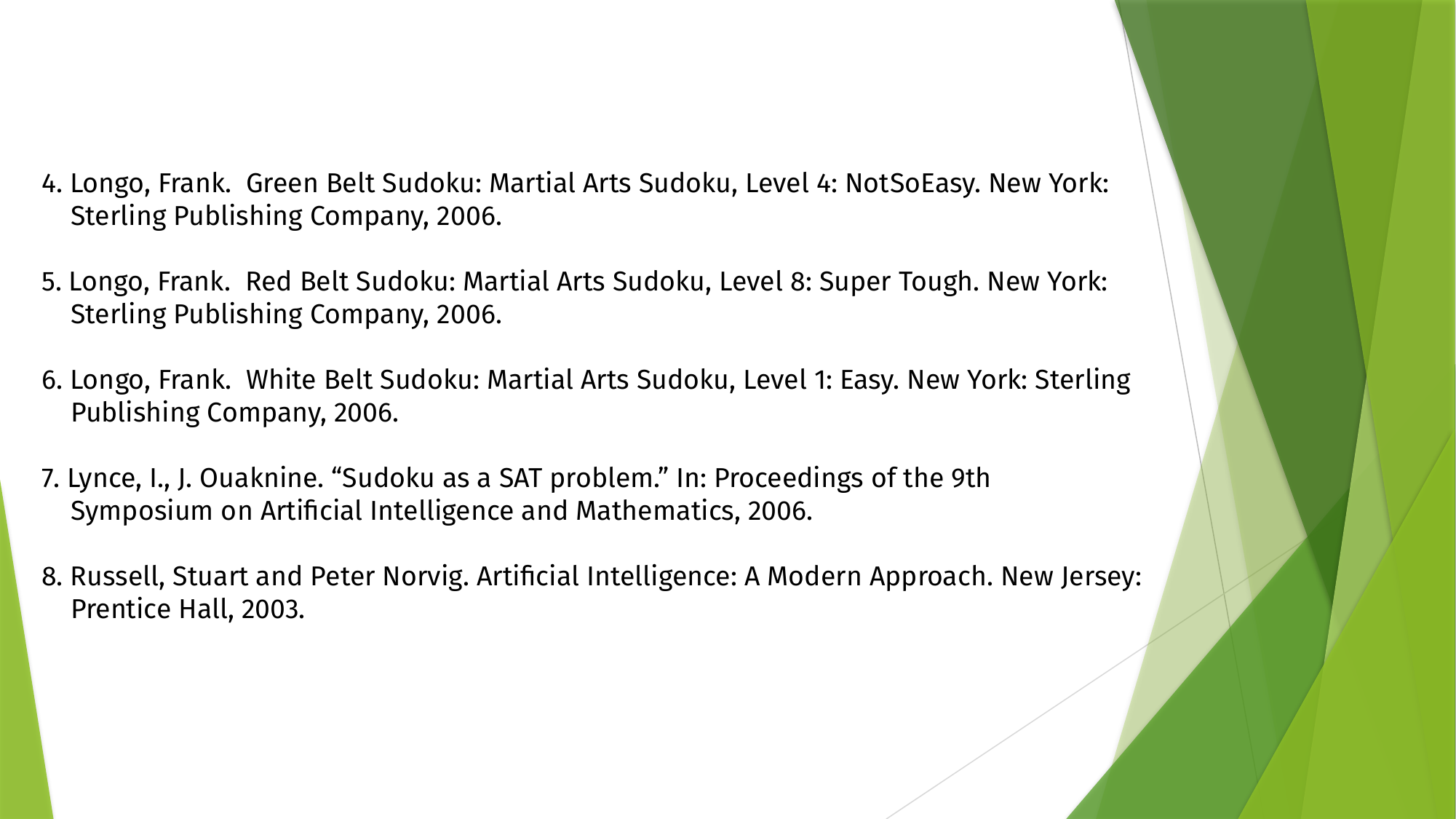

4. Longo, Frank.  Green Belt Sudoku: Martial Arts Sudoku, Level 4: Not­So­Easy. New York:
    Sterling Publishing Company, 2006.
5. Longo, Frank.  Red Belt Sudoku: Martial Arts Sudoku, Level 8: Super Tough. New York:
    Sterling Publishing Company, 2006.
6. Longo, Frank.  White Belt Sudoku: Martial Arts Sudoku, Level 1: Easy. New York: Sterling
    Publishing Company, 2006.
7. Lynce, I., J. Ouaknine. “Sudoku as a SAT problem.” In: Proceedings of the 9th
    Symposium on Artificial Intelligence and Mathematics, 2006.
8. Russell, Stuart and Peter Norvig. Artificial Intelligence: A Modern Approach. New Jersey:
    Prentice Hall, 2003.